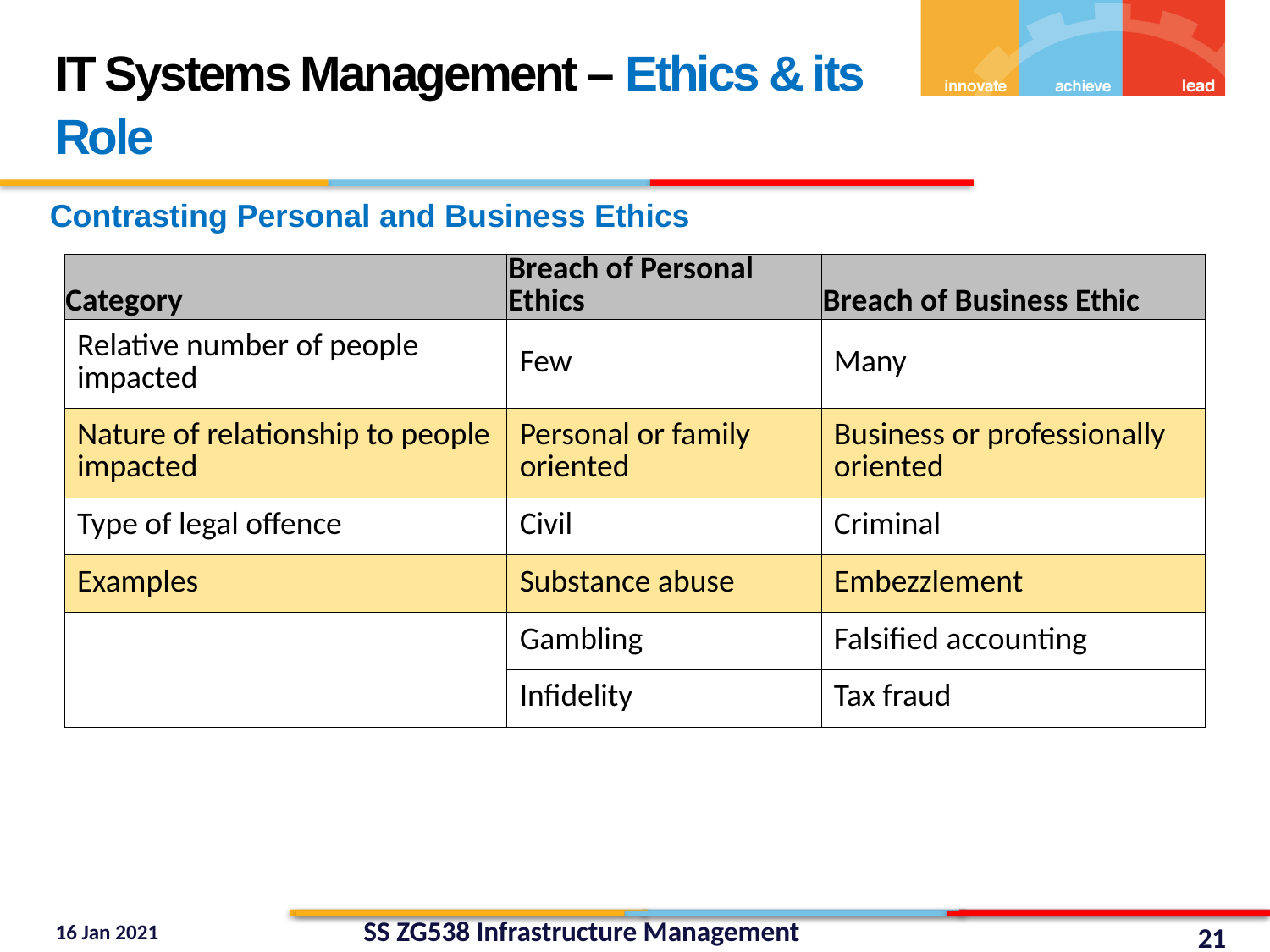

IT Systems Management – Ethics & its Role
Contrasting Personal and Business Ethics
| Category | Breach of Personal Ethics | Breach of Business Ethic |
| --- | --- | --- |
| Relative number of people impacted | Few | Many |
| Nature of relationship to people impacted | Personal or family oriented | Business or professionally oriented |
| Type of legal offence | Civil | Criminal |
| Examples | Substance abuse | Embezzlement |
|  | Gambling | Falsified accounting |
|  | Infidelity | Tax fraud |
SS ZG538 Infrastructure Management
21